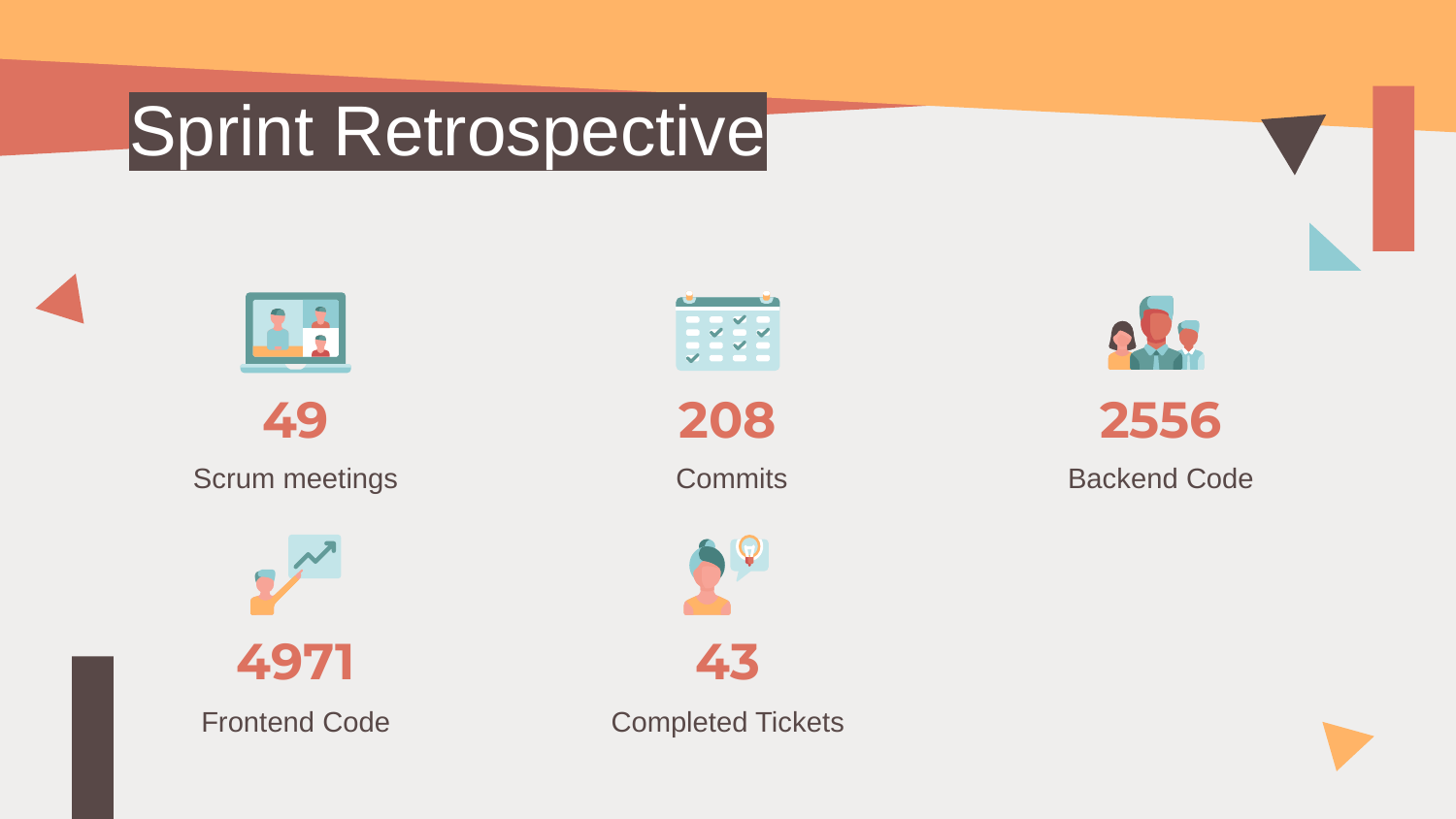

# Sprint Retrospective

49
208
2556
Scrum meetings
 Commits
Backend Code

4971
43
Frontend Code
Completed Tickets